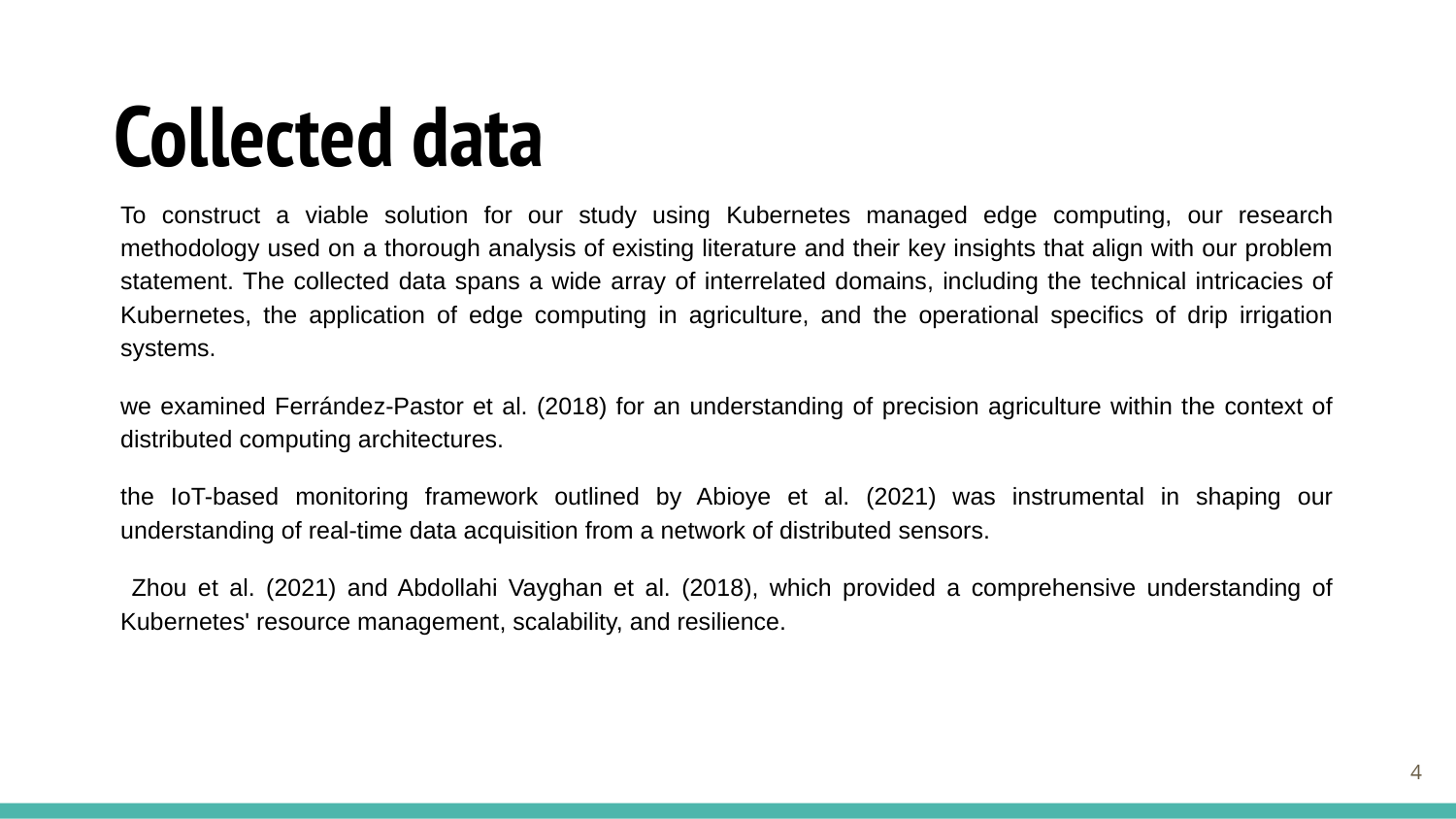

# Collected data
To construct a viable solution for our study using Kubernetes managed edge computing, our research methodology used on a thorough analysis of existing literature and their key insights that align with our problem statement. The collected data spans a wide array of interrelated domains, including the technical intricacies of Kubernetes, the application of edge computing in agriculture, and the operational specifics of drip irrigation systems.
we examined Ferrández-Pastor et al. (2018) for an understanding of precision agriculture within the context of distributed computing architectures.
the IoT-based monitoring framework outlined by Abioye et al. (2021) was instrumental in shaping our understanding of real-time data acquisition from a network of distributed sensors.
 Zhou et al. (2021) and Abdollahi Vayghan et al. (2018), which provided a comprehensive understanding of Kubernetes' resource management, scalability, and resilience.

4